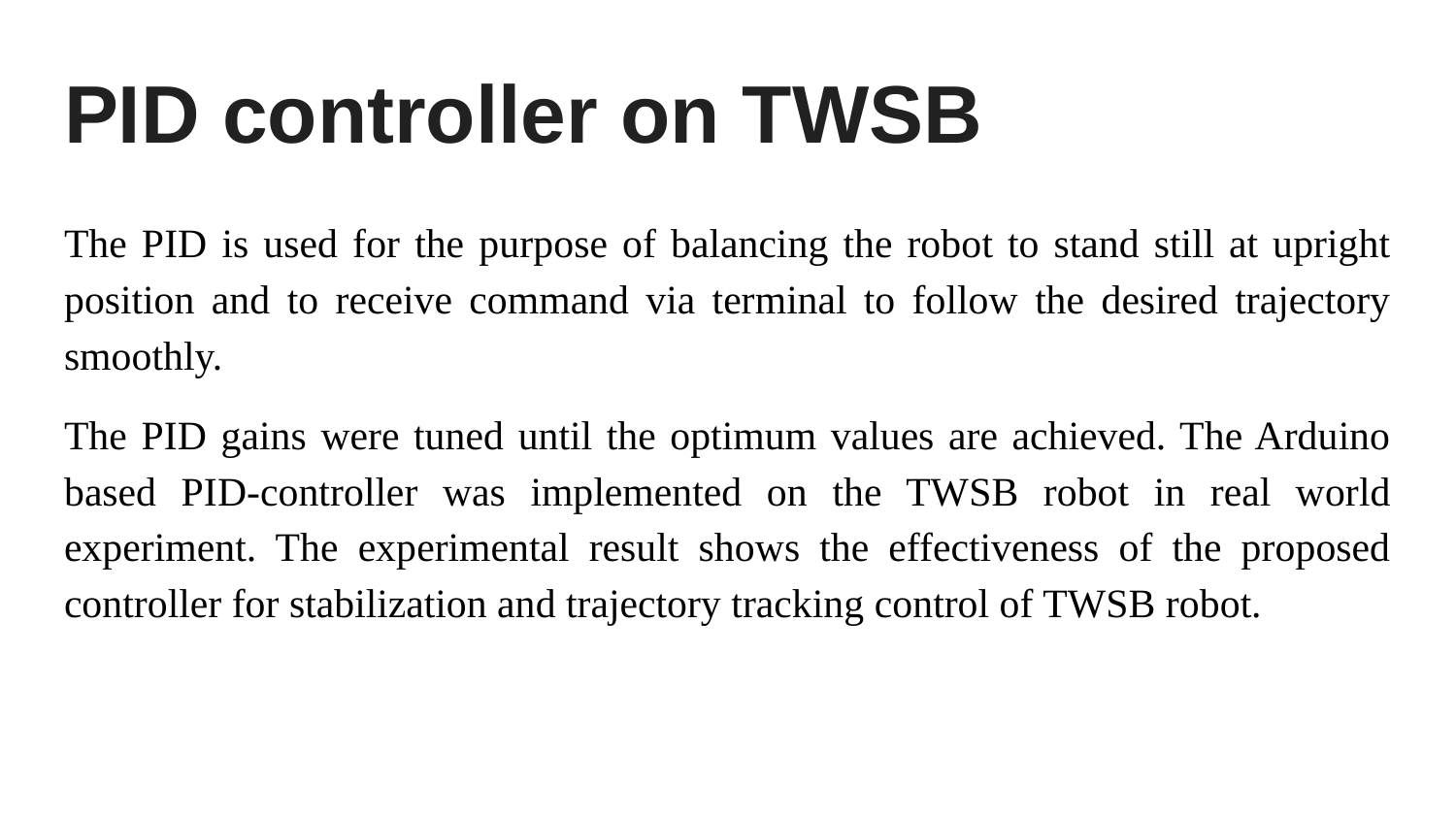

# PID controller on TWSB
The PID is used for the purpose of balancing the robot to stand still at upright position and to receive command via terminal to follow the desired trajectory smoothly.
The PID gains were tuned until the optimum values are achieved. The Arduino based PID-controller was implemented on the TWSB robot in real world experiment. The experimental result shows the effectiveness of the proposed controller for stabilization and trajectory tracking control of TWSB robot.